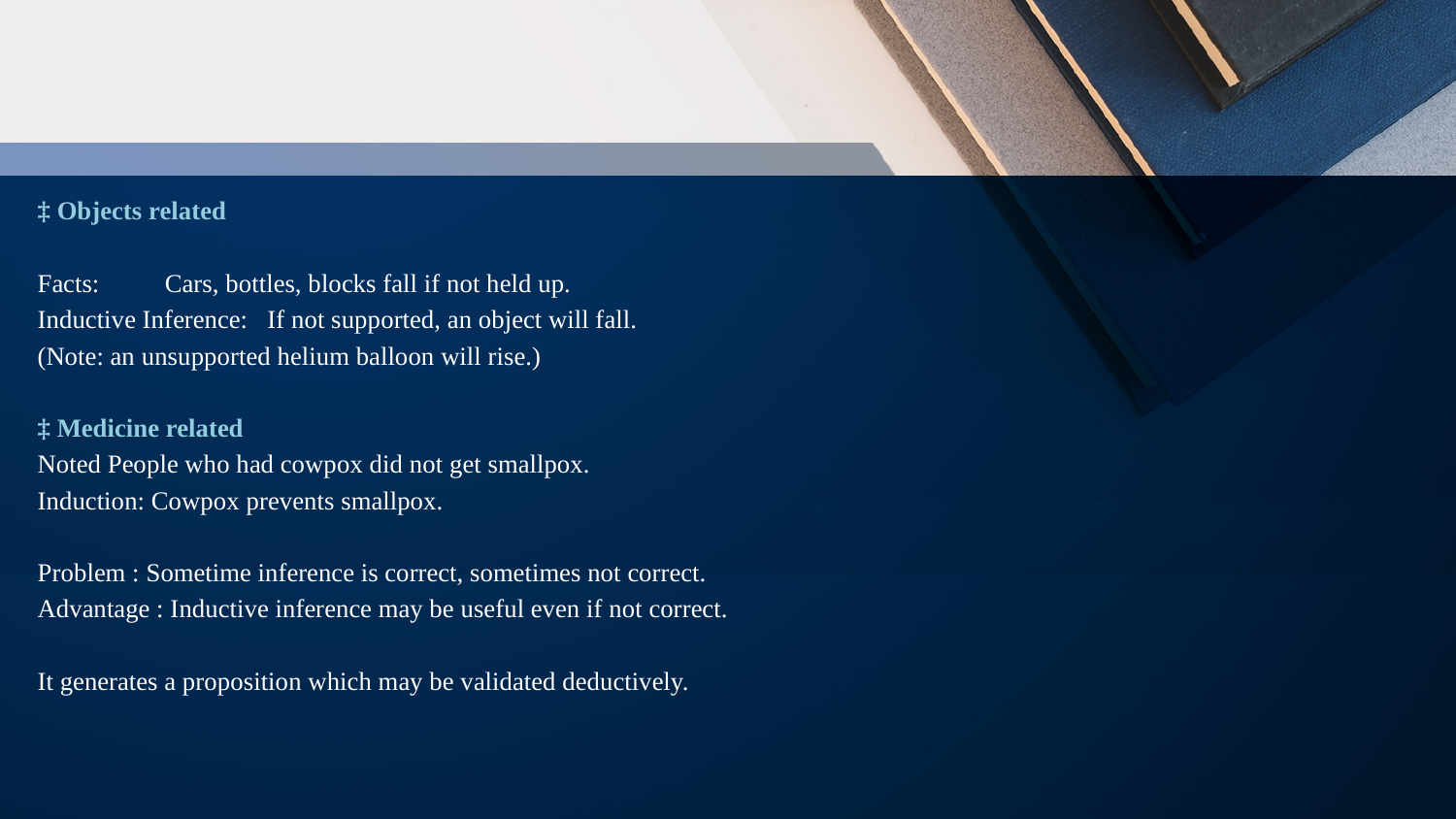

‡ Objects related

Facts:          Cars, bottles, blocks fall if not held up.
Inductive Inference:   If not supported, an object will fall.
(Note: an unsupported helium balloon will rise.)

‡ Medicine related
Noted People who had cowpox did not get smallpox.
Induction: Cowpox prevents smallpox.

Problem : Sometime inference is correct, sometimes not correct.
Advantage : Inductive inference may be useful even if not correct.

It generates a proposition which may be validated deductively.